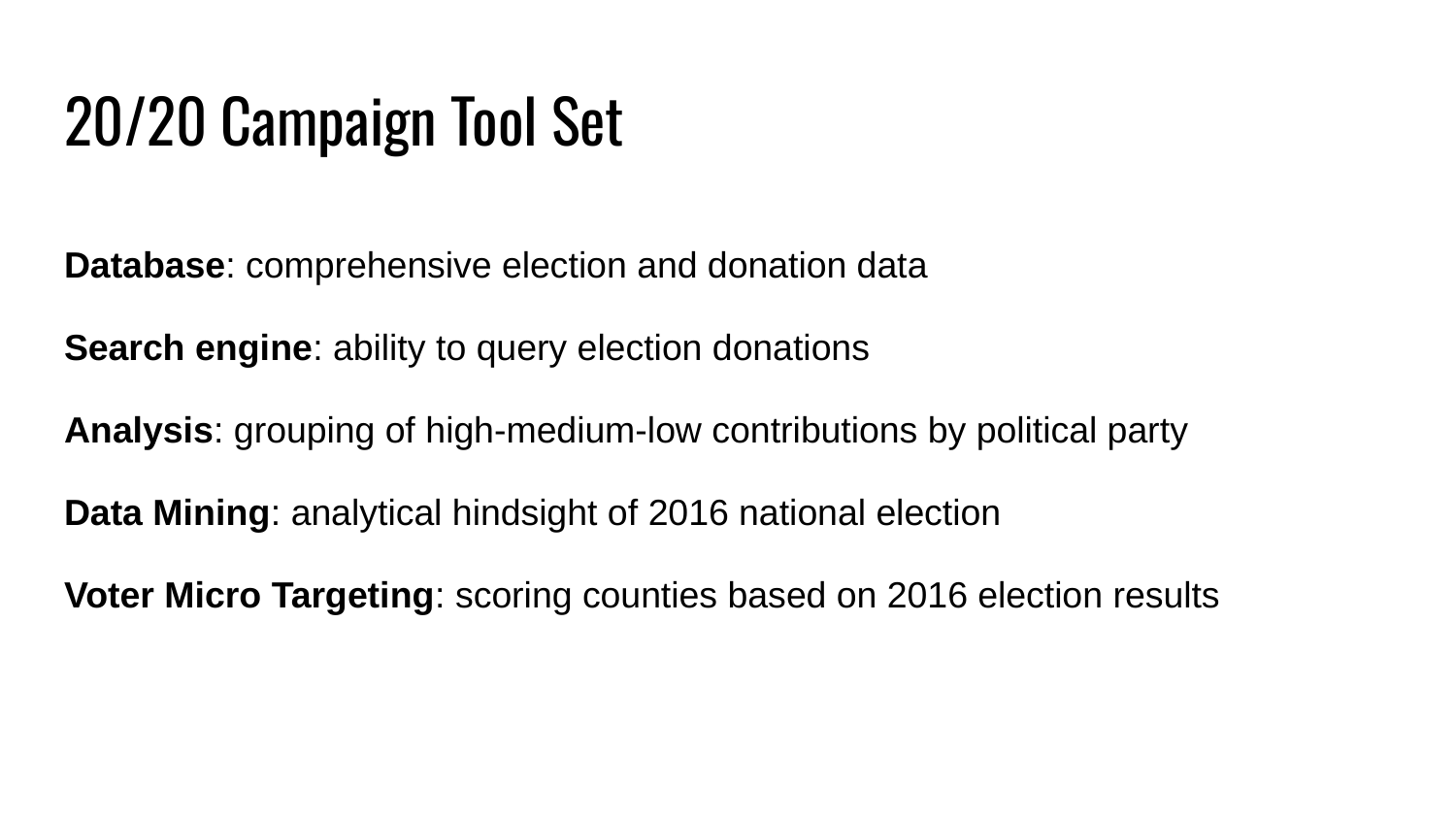

# 20/20 Campaign Tool Set
Database: comprehensive election and donation data
Search engine: ability to query election donations
Analysis: grouping of high-medium-low contributions by political party
Data Mining: analytical hindsight of 2016 national election
Voter Micro Targeting: scoring counties based on 2016 election results